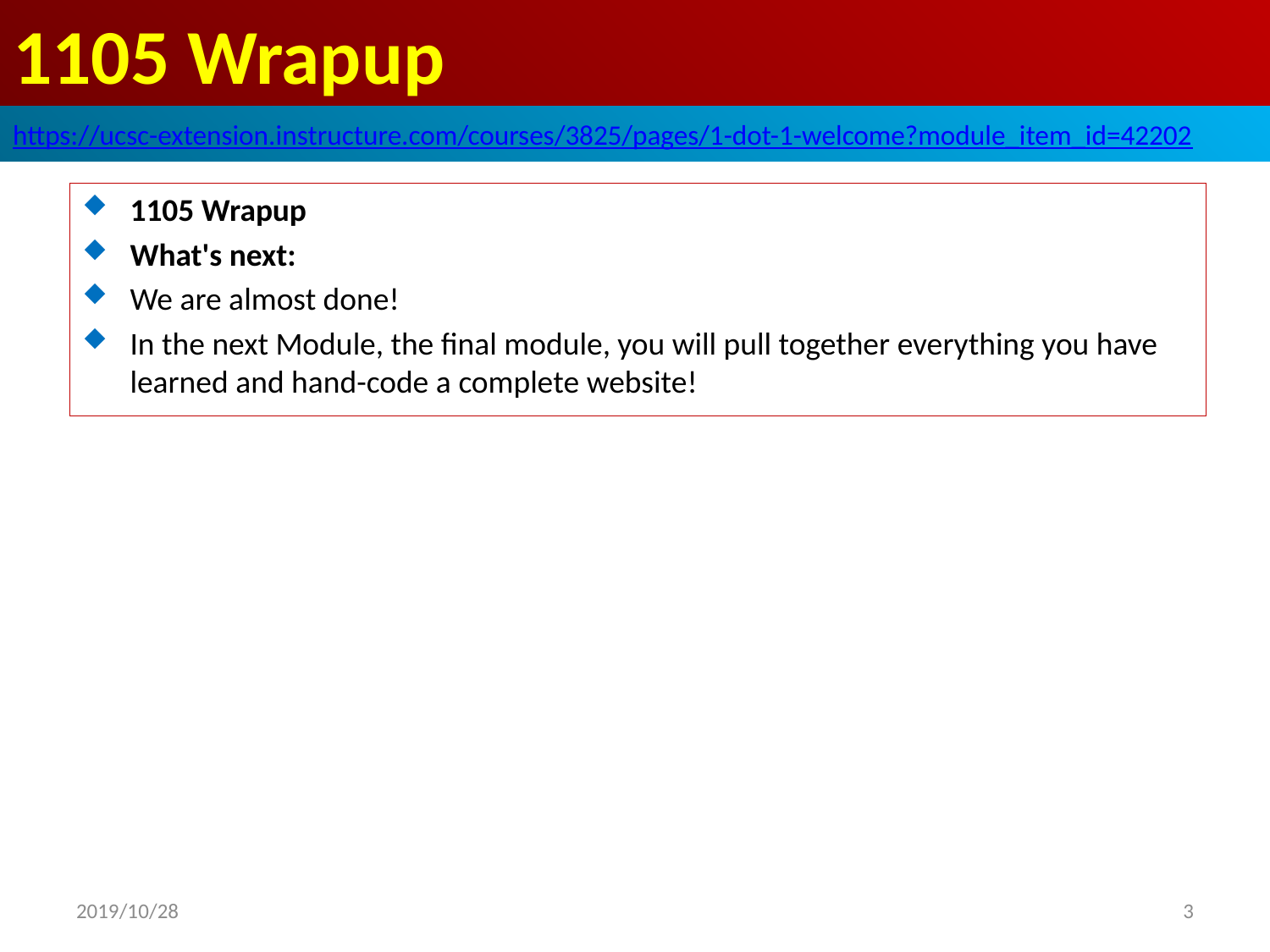

# 1105 Wrapup
https://ucsc-extension.instructure.com/courses/3825/pages/1-dot-1-welcome?module_item_id=42202
1105 Wrapup
What's next:
We are almost done!
In the next Module, the final module, you will pull together everything you have learned and hand-code a complete website!

2019/10/28
3